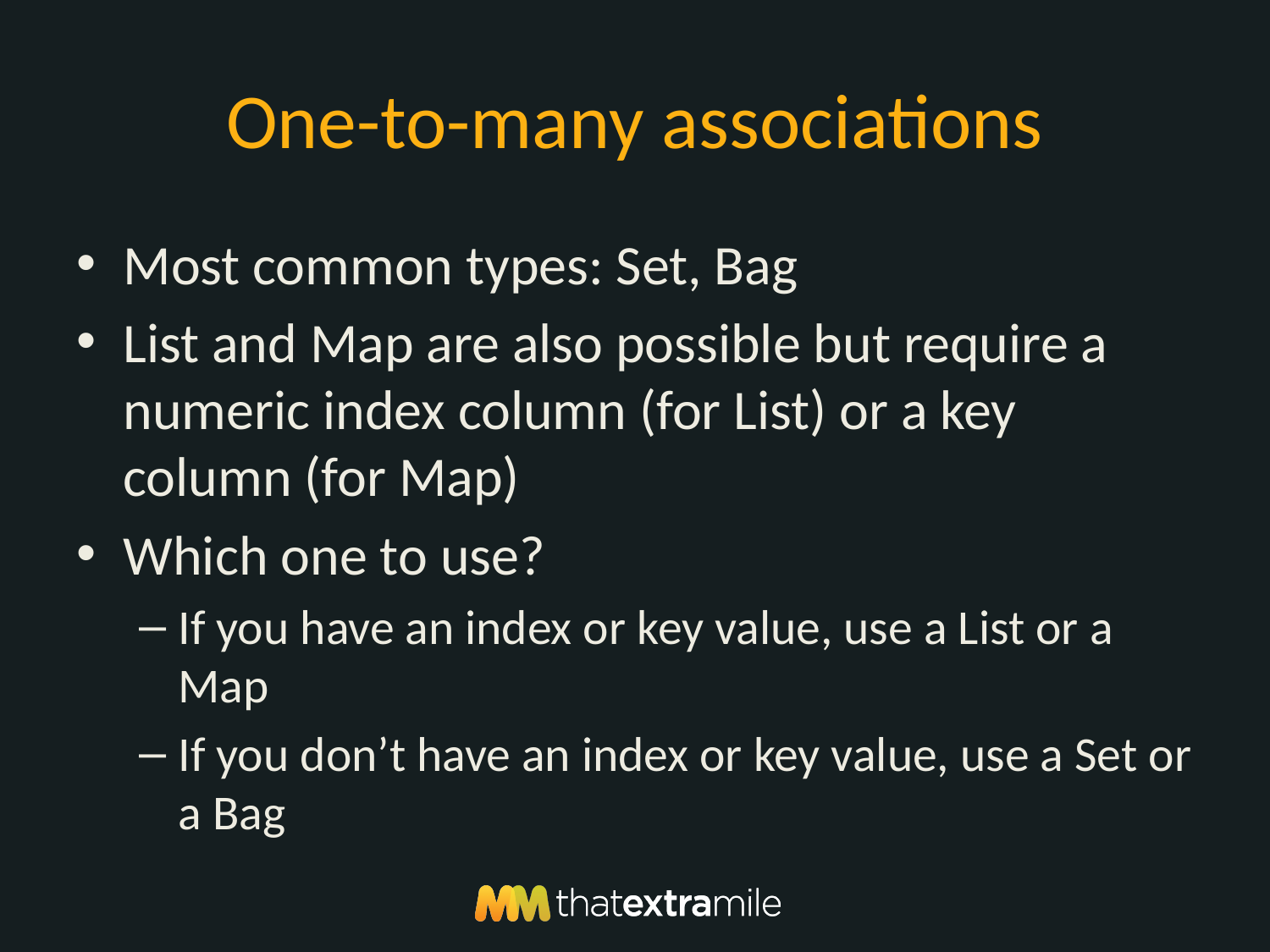

# One-to-many associations
Most common types: Set, Bag
List and Map are also possible but require a numeric index column (for List) or a key column (for Map)
Which one to use?
If you have an index or key value, use a List or a Map
If you don’t have an index or key value, use a Set or a Bag